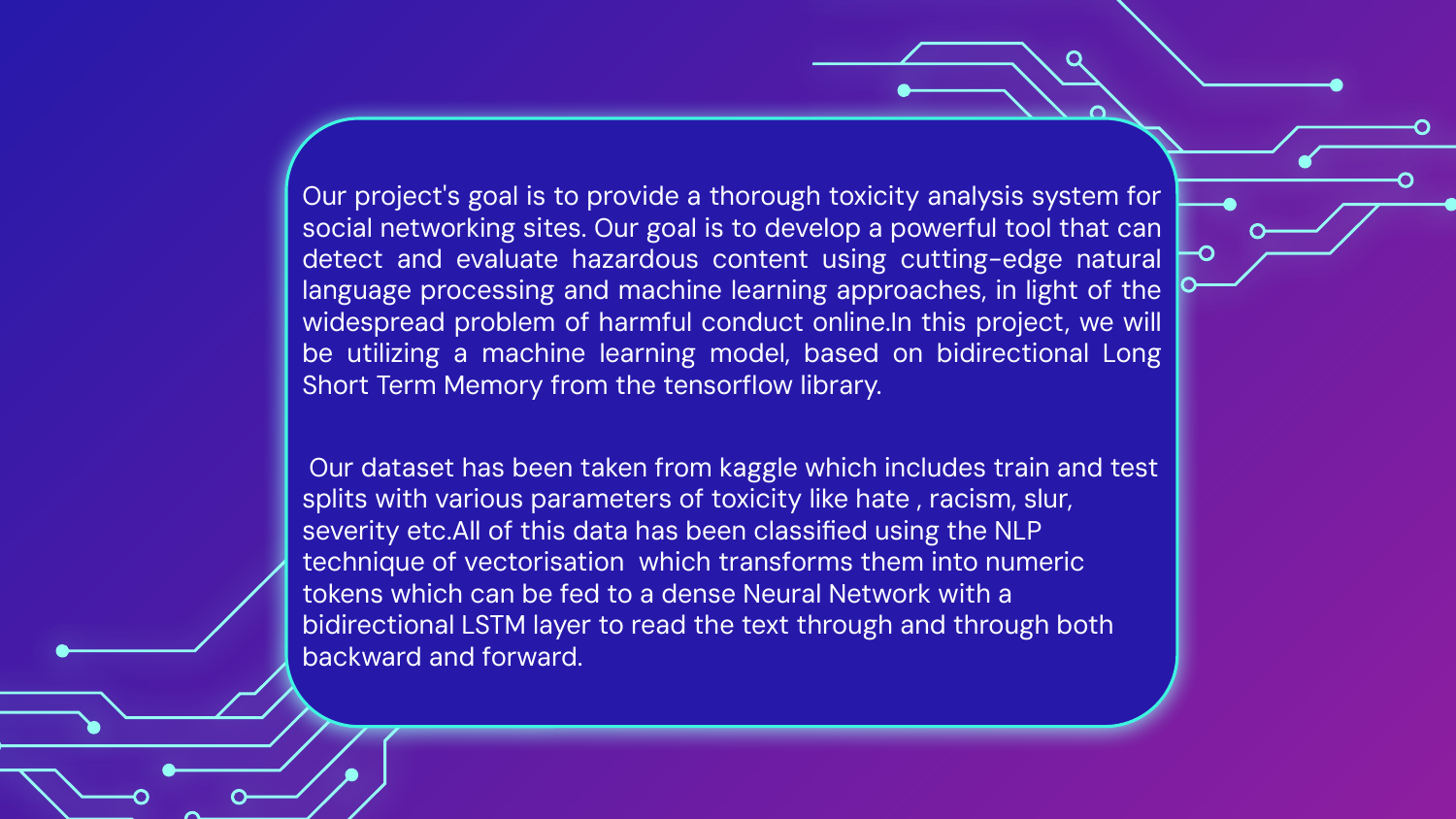

Our project's goal is to provide a thorough toxicity analysis system for social networking sites. Our goal is to develop a powerful tool that can detect and evaluate hazardous content using cutting-edge natural language processing and machine learning approaches, in light of the widespread problem of harmful conduct online.In this project, we will be utilizing a machine learning model, based on bidirectional Long Short Term Memory from the tensorflow library.

 Our dataset has been taken from kaggle which includes train and test splits with various parameters of toxicity like hate , racism, slur, severity etc.All of this data has been classified using the NLP technique of vectorisation  which transforms them into numeric tokens which can be fed to a dense Neural Network with a bidirectional LSTM layer to read the text through and through both backward and forward.